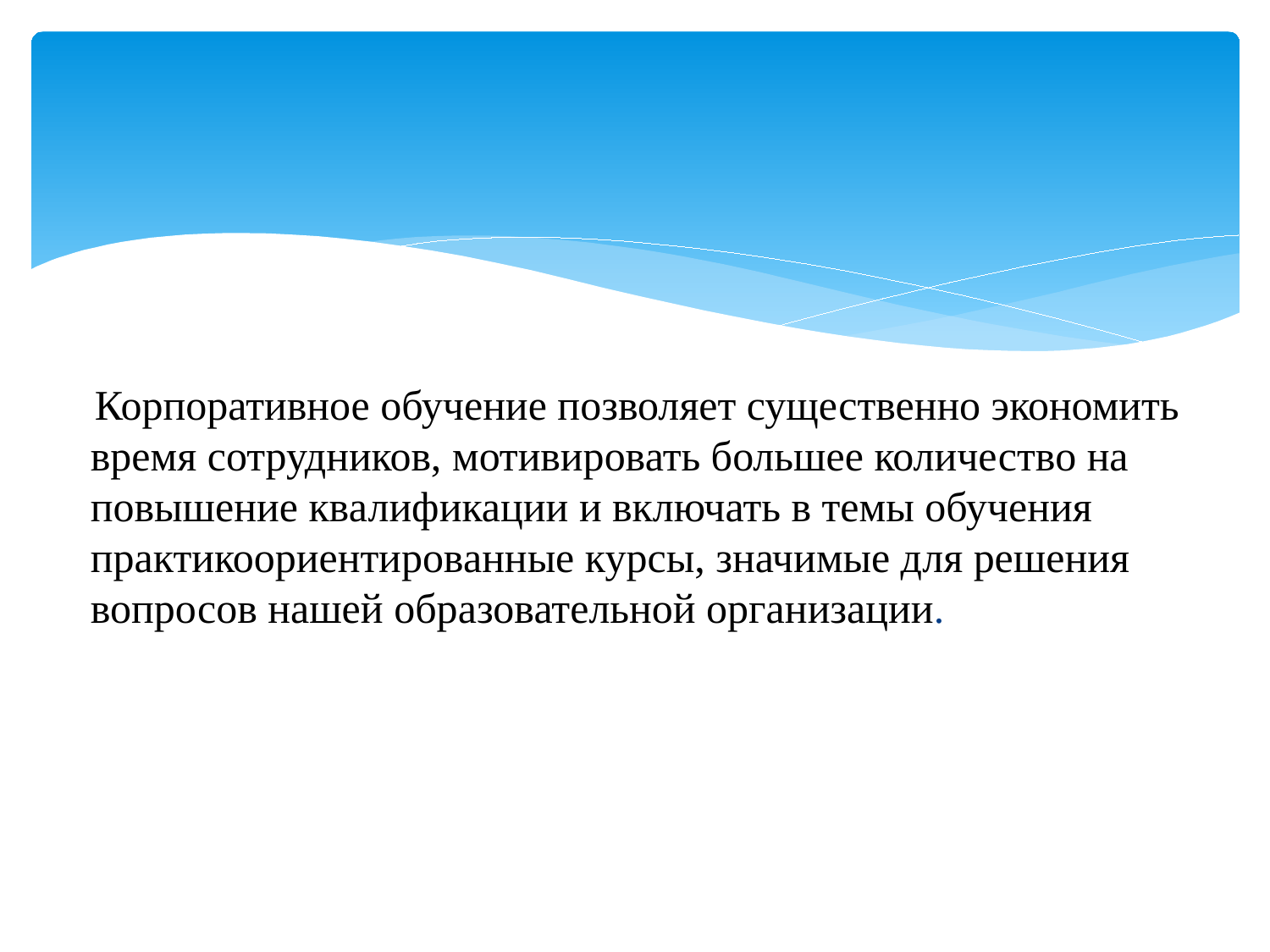

#
    Корпоративное обучение позволяет существенно экономить время сотрудников, мотивировать большее количество на повышение квалификации и включать в темы обучения практикоориентированные курсы, значимые для решения вопросов нашей образовательной организации.